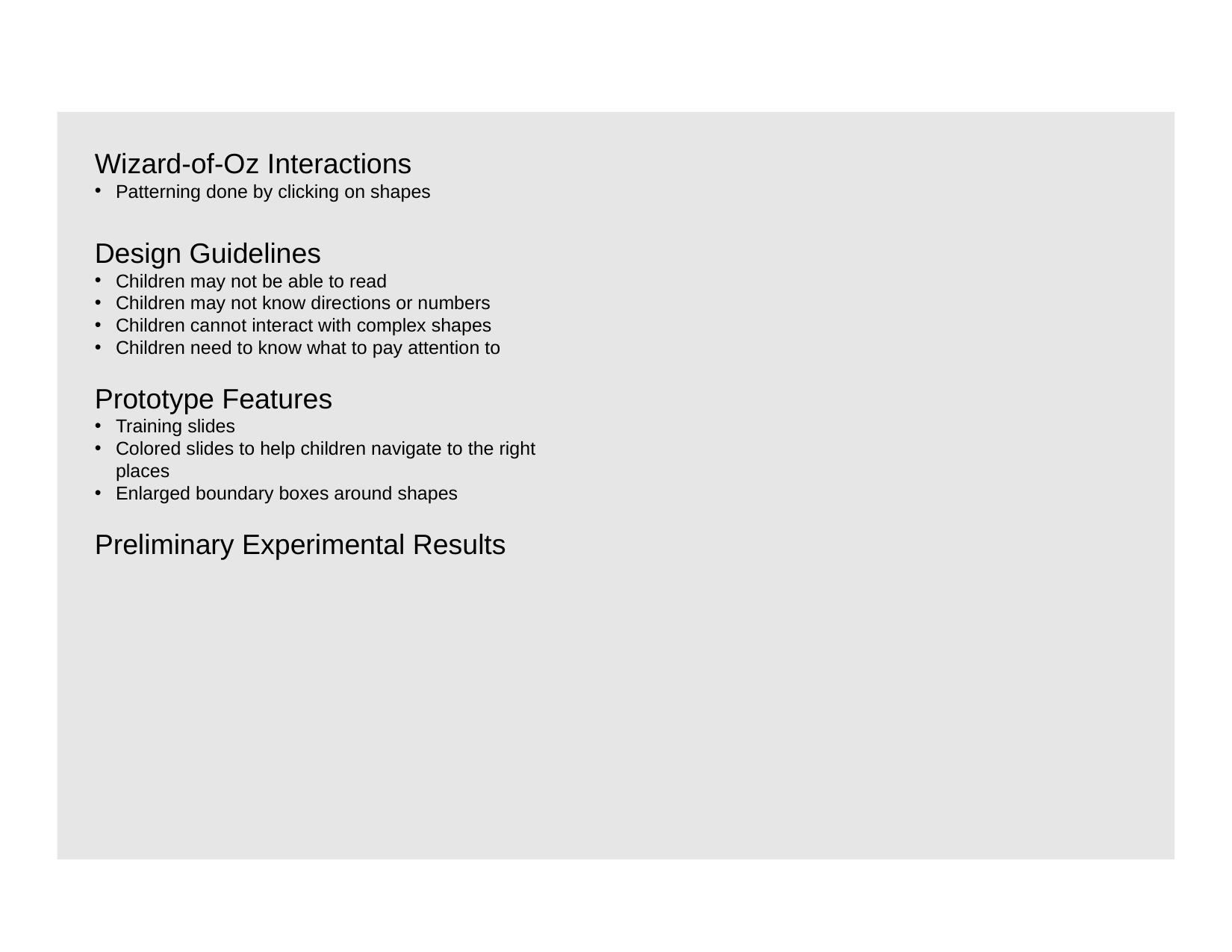

Wizard-of-Oz Interactions
Patterning done by clicking on shapes

Design Guidelines
Children may not be able to read
Children may not know directions or numbers
Children cannot interact with complex shapes
Children need to know what to pay attention to

Prototype Features
Training slides
Colored slides to help children navigate to the right places
Enlarged boundary boxes around shapes

Preliminary Experimental Results